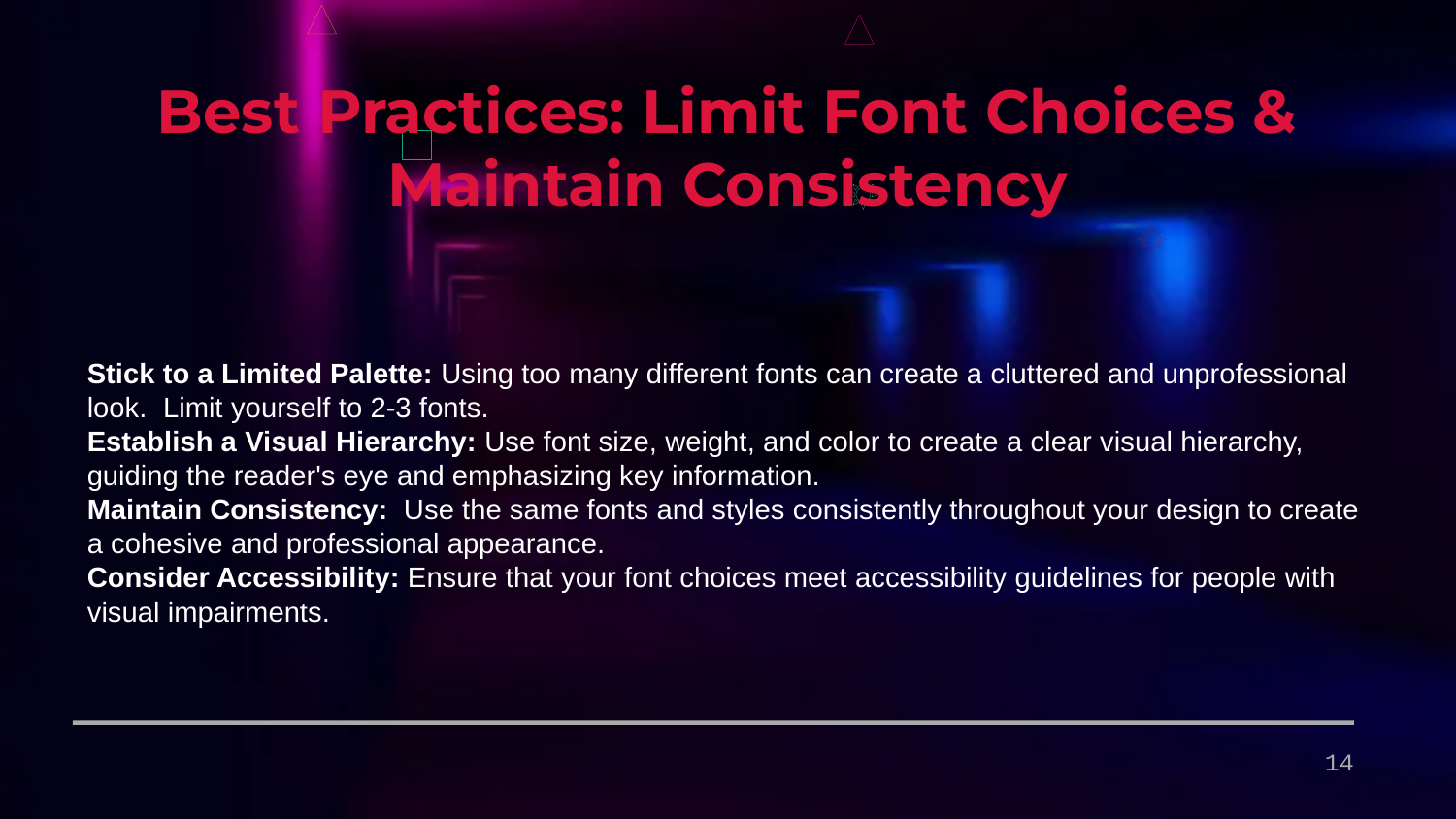

Best Practices: Limit Font Choices & Maintain Consistency

Stick to a Limited Palette: Using too many different fonts can create a cluttered and unprofessional look.  Limit yourself to 2-3 fonts.
Establish a Visual Hierarchy: Use font size, weight, and color to create a clear visual hierarchy, guiding the reader's eye and emphasizing key information.
Maintain Consistency:  Use the same fonts and styles consistently throughout your design to create a cohesive and professional appearance.
Consider Accessibility: Ensure that your font choices meet accessibility guidelines for people with visual impairments.

14